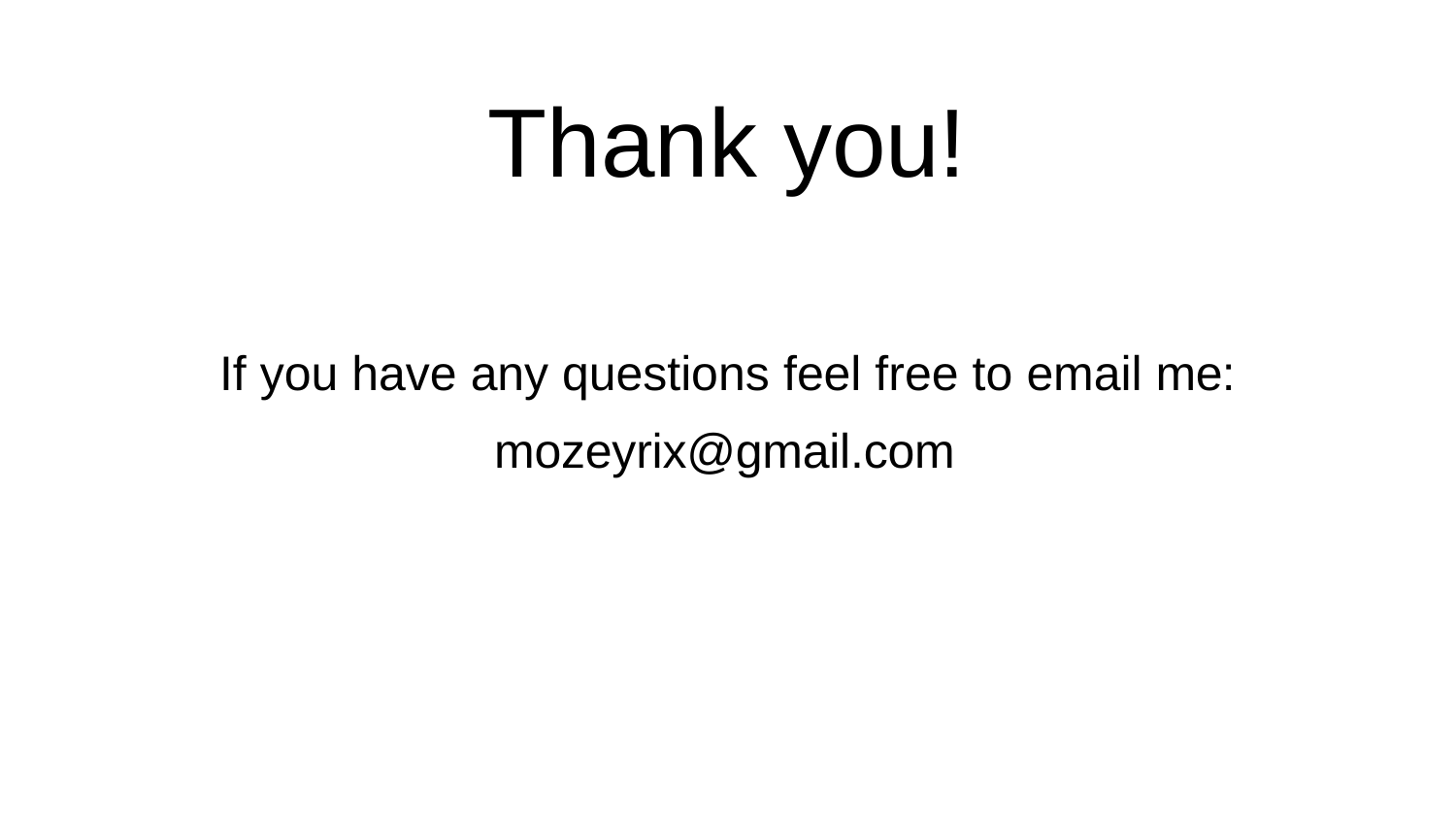

# Thank you!
If you have any questions feel free to email me: mozeyrix@gmail.com